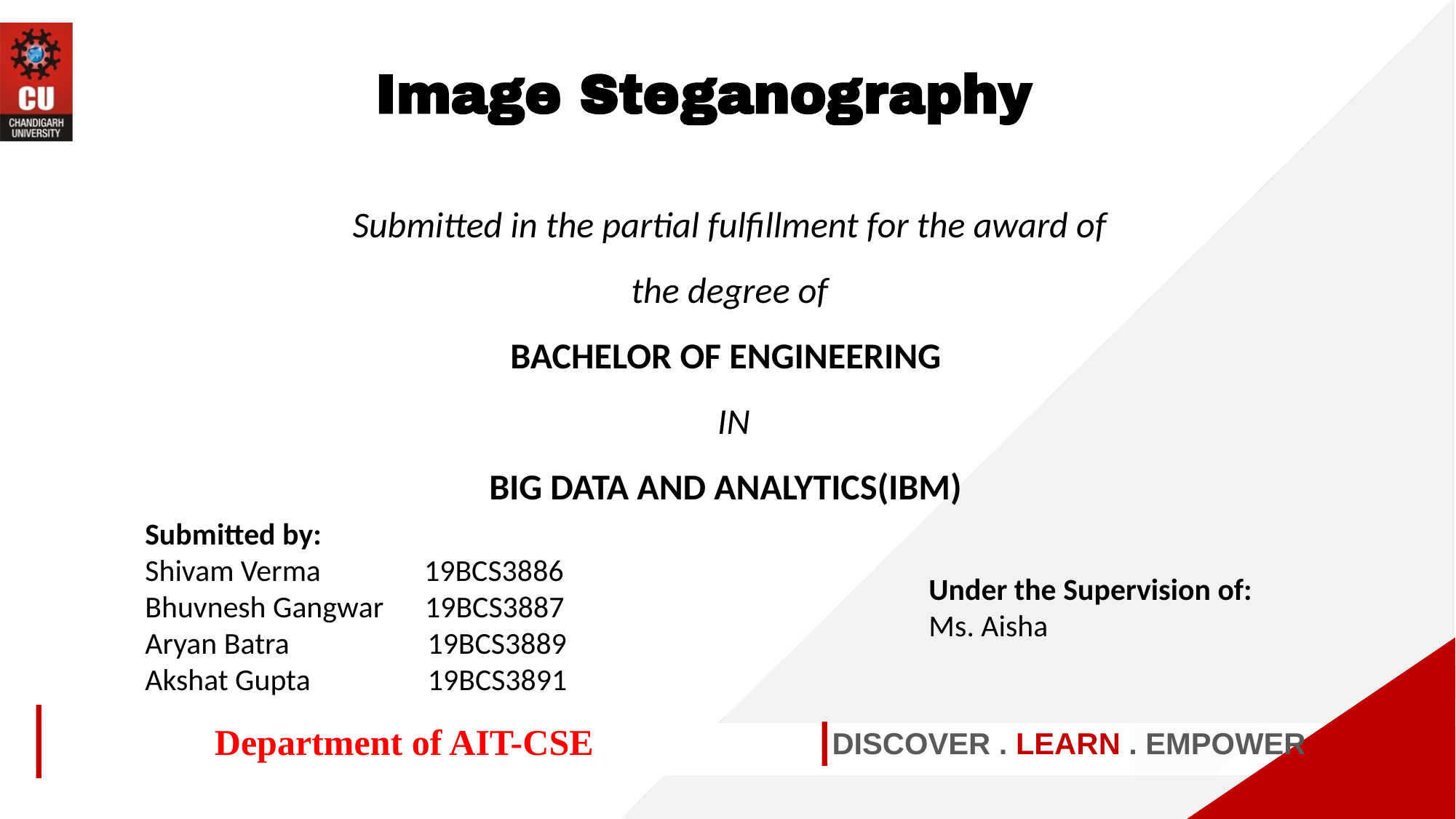

Image Steganography
Submitted in the partial fulfillment for the award of the degree of
BACHELOR OF ENGINEERING
 IN
BIG DATA AND ANALYTICS(IBM)
Submitted by:
Shivam Verma               19BCS3886
Bhuvnesh Gangwar      19BCS3887
Aryan Batra                    19BCS3889
Akshat Gupta                 19BCS3891

Under the Supervision of:
Ms. Aisha

Department of AIT-CSE
DISCOVER . LEARN . EMPOWER

1